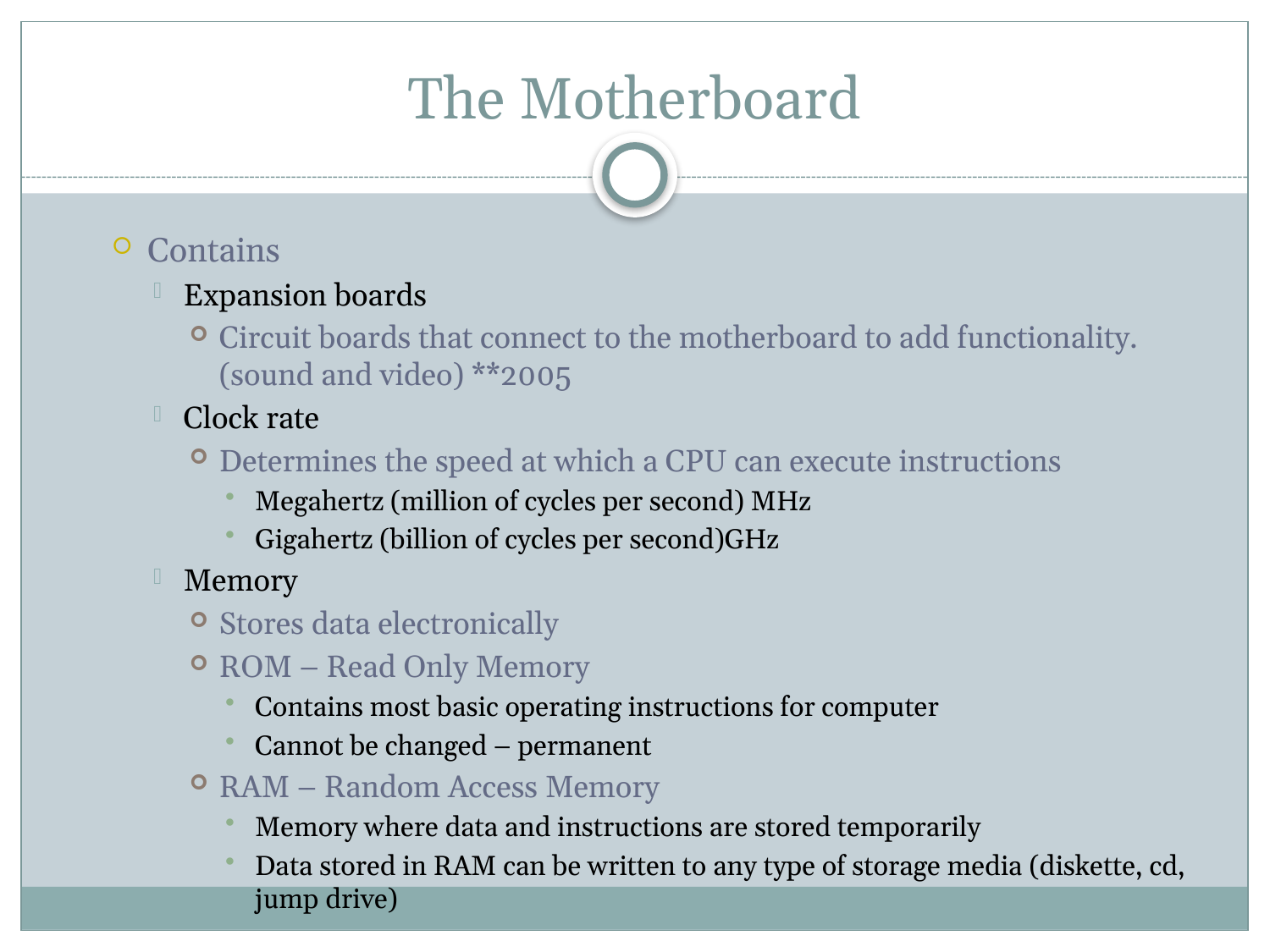

# The Motherboard
Contains
Expansion boards
Circuit boards that connect to the motherboard to add functionality. (sound and video) **2005
Clock rate
Determines the speed at which a CPU can execute instructions
Megahertz (million of cycles per second) MHz
Gigahertz (billion of cycles per second)GHz
Memory
Stores data electronically
ROM – Read Only Memory
Contains most basic operating instructions for computer
Cannot be changed – permanent
RAM – Random Access Memory
Memory where data and instructions are stored temporarily
Data stored in RAM can be written to any type of storage media (diskette, cd, jump drive)